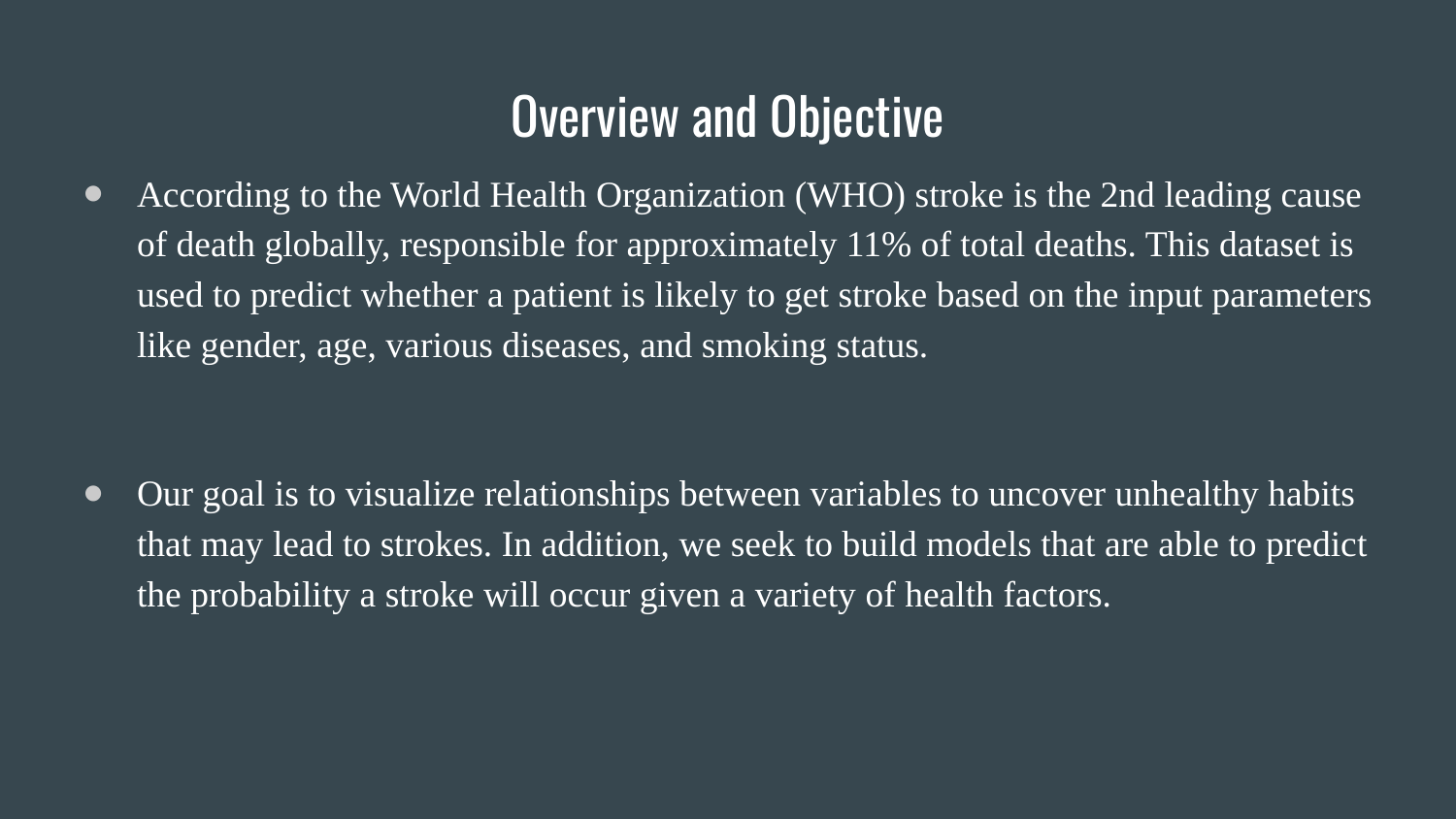

# Overview and Objective
According to the World Health Organization (WHO) stroke is the 2nd leading cause of death globally, responsible for approximately 11% of total deaths. This dataset is used to predict whether a patient is likely to get stroke based on the input parameters like gender, age, various diseases, and smoking status.

Our goal is to visualize relationships between variables to uncover unhealthy habits that may lead to strokes. In addition, we seek to build models that are able to predict the probability a stroke will occur given a variety of health factors.